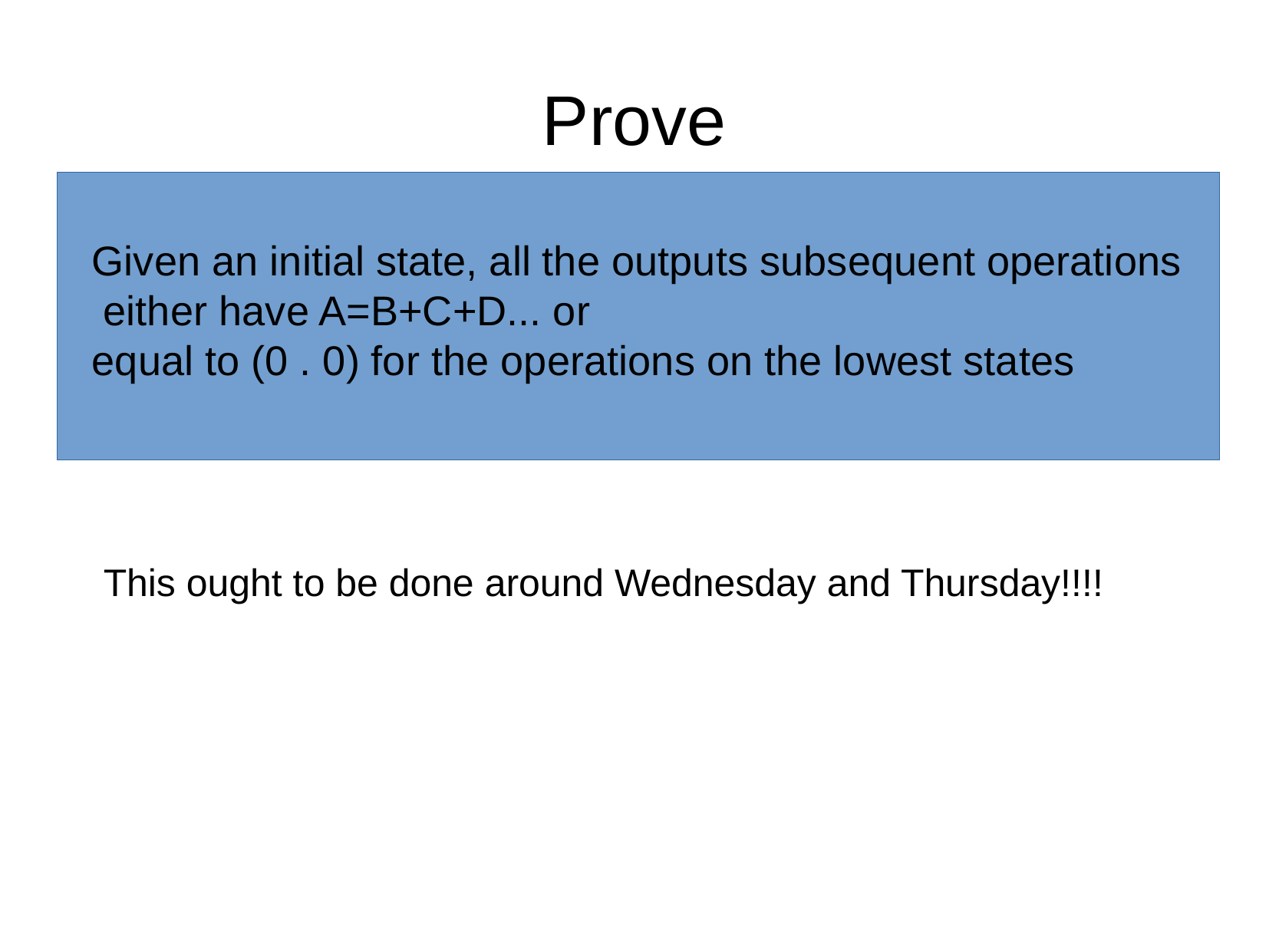

Prove

Given an initial state, all the outputs subsequent operations
 either have A=B+C+D... or
equal to (0 . 0) for the operations on the lowest states
This ought to be done around Wednesday and Thursday!!!!